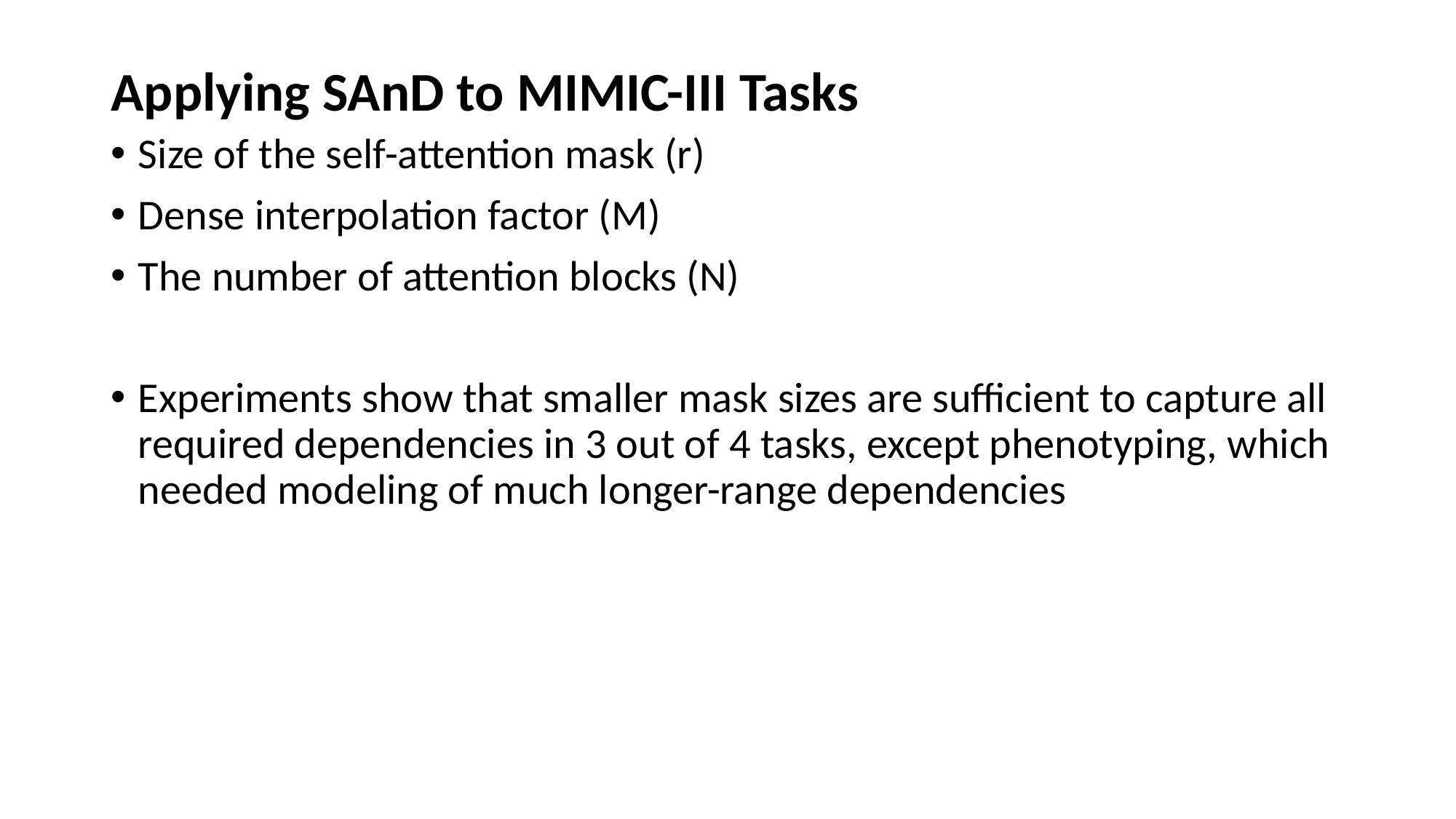

# Applying SAnD to MIMIC-III Tasks
Size of the self-attention mask (r)
Dense interpolation factor (M)
The number of attention blocks (N)

Experiments show that smaller mask sizes are sufficient to capture all required dependencies in 3 out of 4 tasks, except phenotyping, which needed modeling of much longer-range dependencies